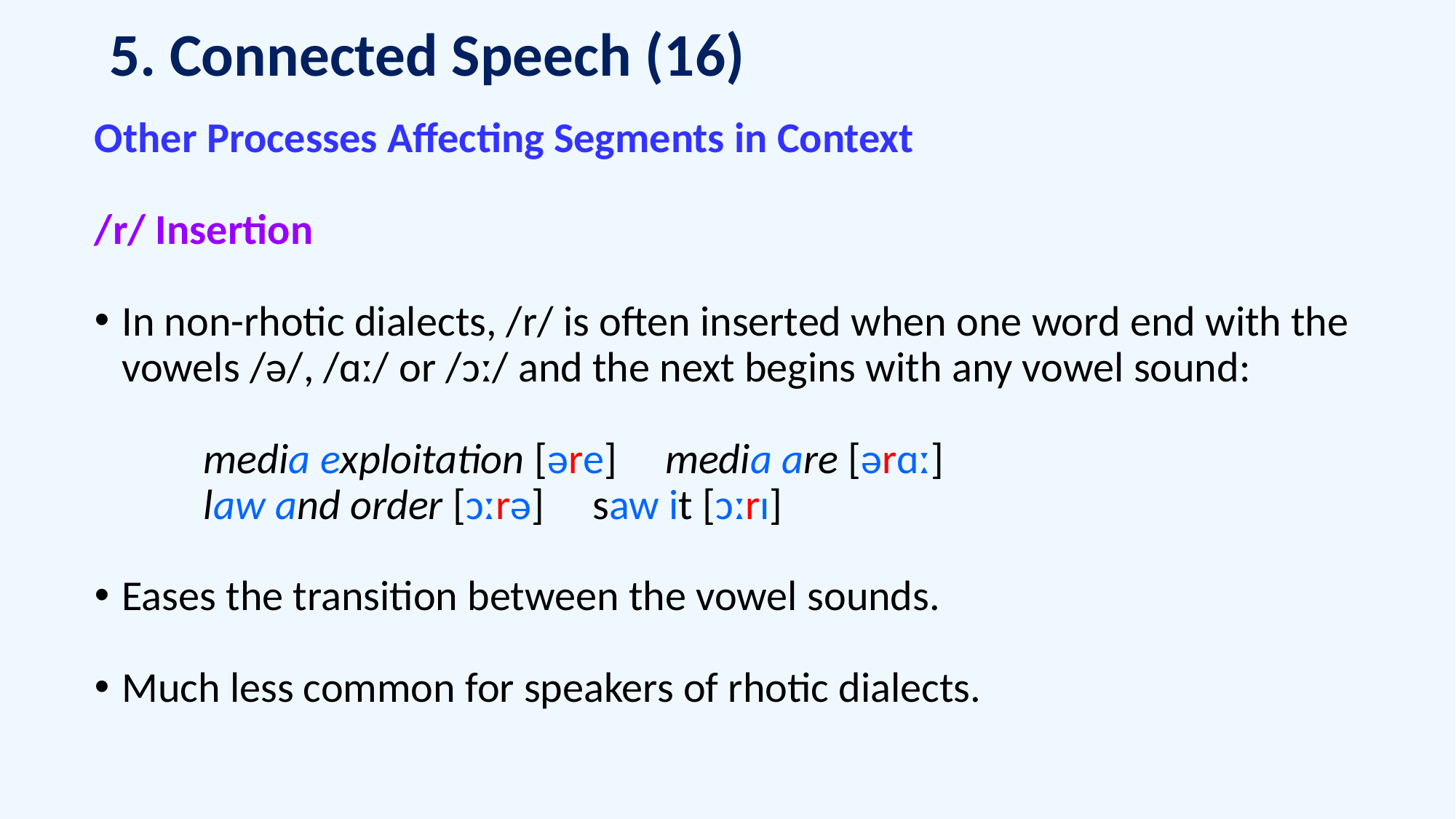

# 5. Connected Speech (16)
Other Processes Affecting Segments in Context

/r/ Insertion

In non-rhotic dialects, /r/ is often inserted when one word end with the vowels /ə/, /ɑː/ or /ɔː/ and the next begins with any vowel sound:

	media exploitation [əre]     media are [ərɑː]
	law and order [ɔːrə]     saw it [ɔːrɪ]

Eases the transition between the vowel sounds.

Much less common for speakers of rhotic dialects.